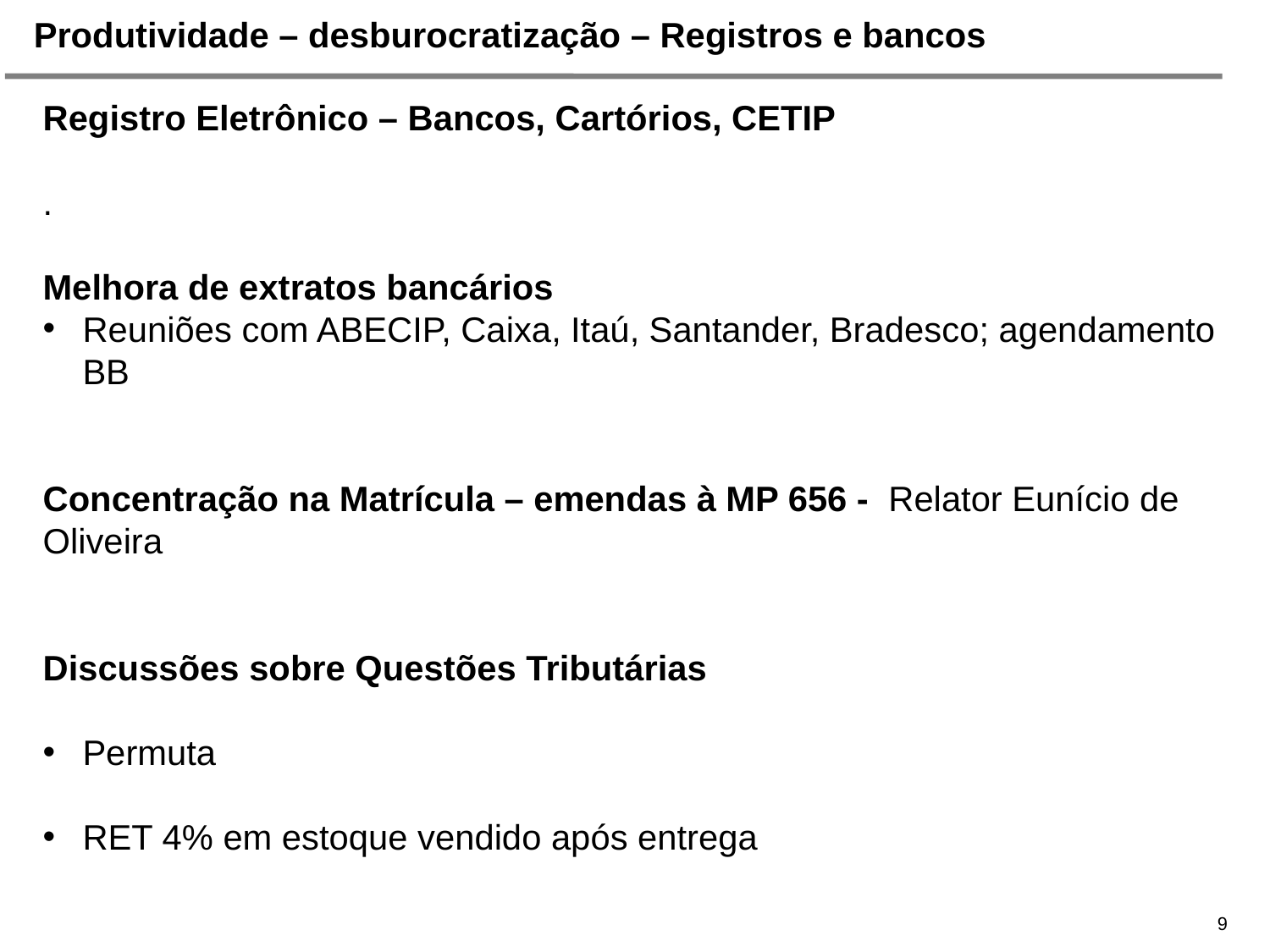

# Produtividade – desburocratização – Registros e bancos

Registro Eletrônico – Bancos, Cartórios, CETIP

.

Melhora de extratos bancários
Reuniões com ABECIP, Caixa, Itaú, Santander, Bradesco; agendamento BB

Concentração na Matrícula – emendas à MP 656 -  Relator Eunício de Oliveira

Discussões sobre Questões Tributárias

Permuta

RET 4% em estoque vendido após entrega

9